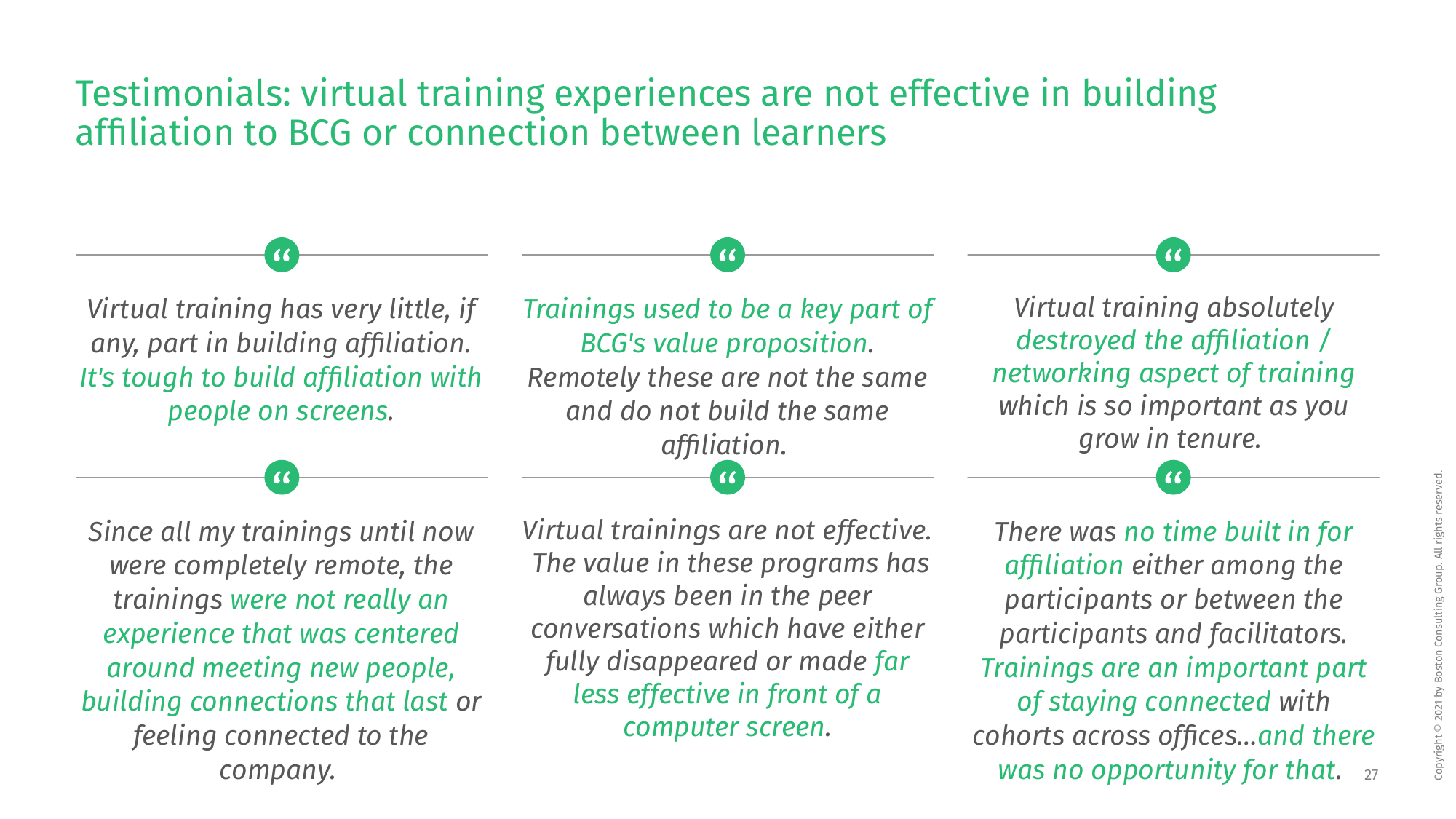

# Testimonials: virtual training experiences are not effective in building affiliation to BCG or connection between learners

Virtual training has very little, if any, part in building affiliation. It's tough to build affiliation with people on screens.
Trainings used to be a key part of BCG's value proposition. Remotely these are not the same and do not build the same affiliation.
Virtual training absolutely destroyed the affiliation / networking aspect of training which is so important as you grow in tenure.

Since all my trainings until now were completely remote, the trainings were not really an experience that was centered around meeting new people, building connections that last or feeling connected to the company.
Virtual trainings are not effective.  The value in these programs has always been in the peer conversations which have either fully disappeared or made far less effective in front of a computer screen.
There was no time built in for affiliation either among the participants or between the participants and facilitators. Trainings are an important part of staying connected with cohorts across offices…and there was no opportunity for that.